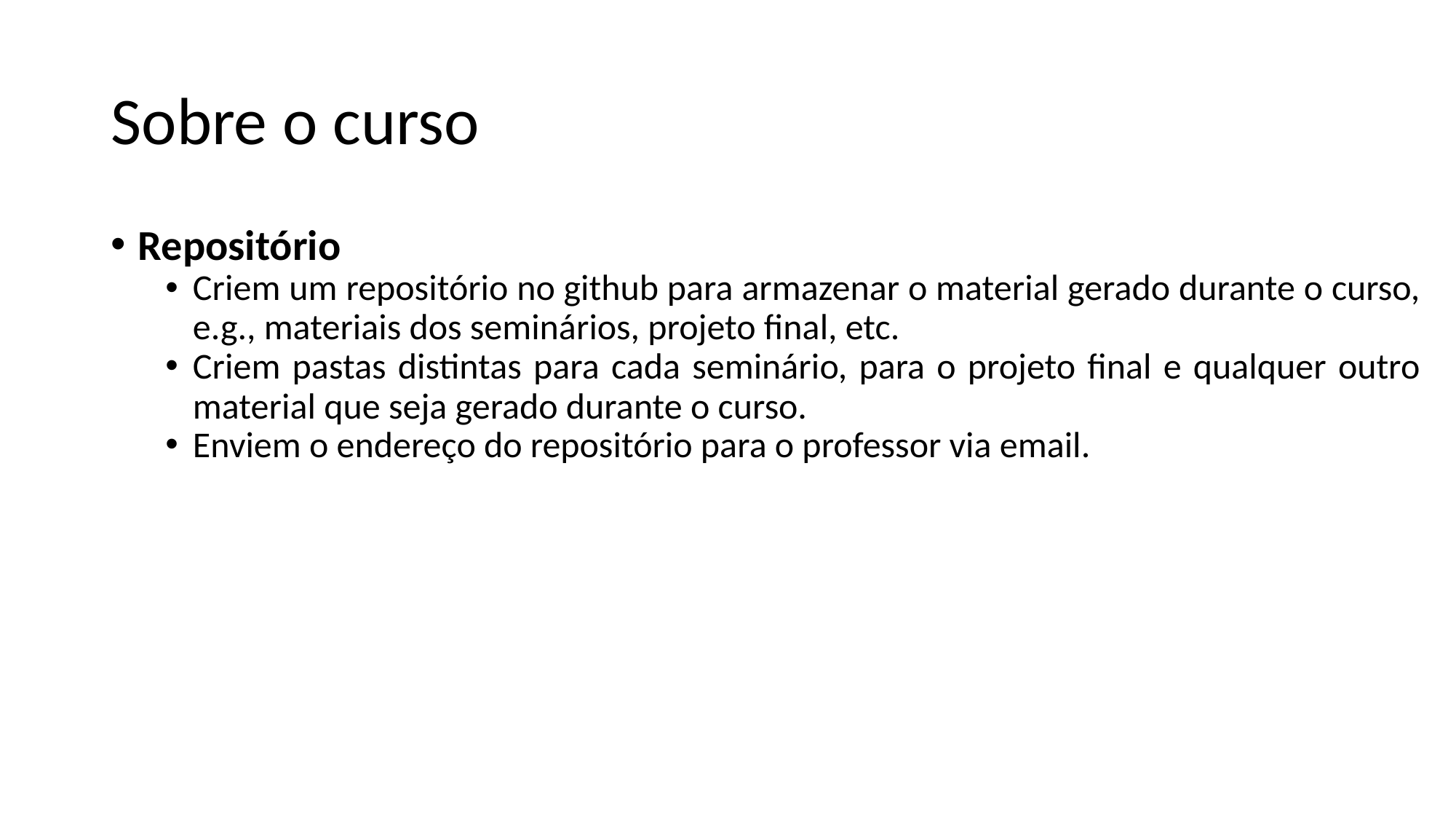

# Sobre o curso
Repositório
Criem um repositório no github para armazenar o material gerado durante o curso, e.g., materiais dos seminários, projeto final, etc.
Criem pastas distintas para cada seminário, para o projeto final e qualquer outro material que seja gerado durante o curso.
Enviem o endereço do repositório para o professor via email.